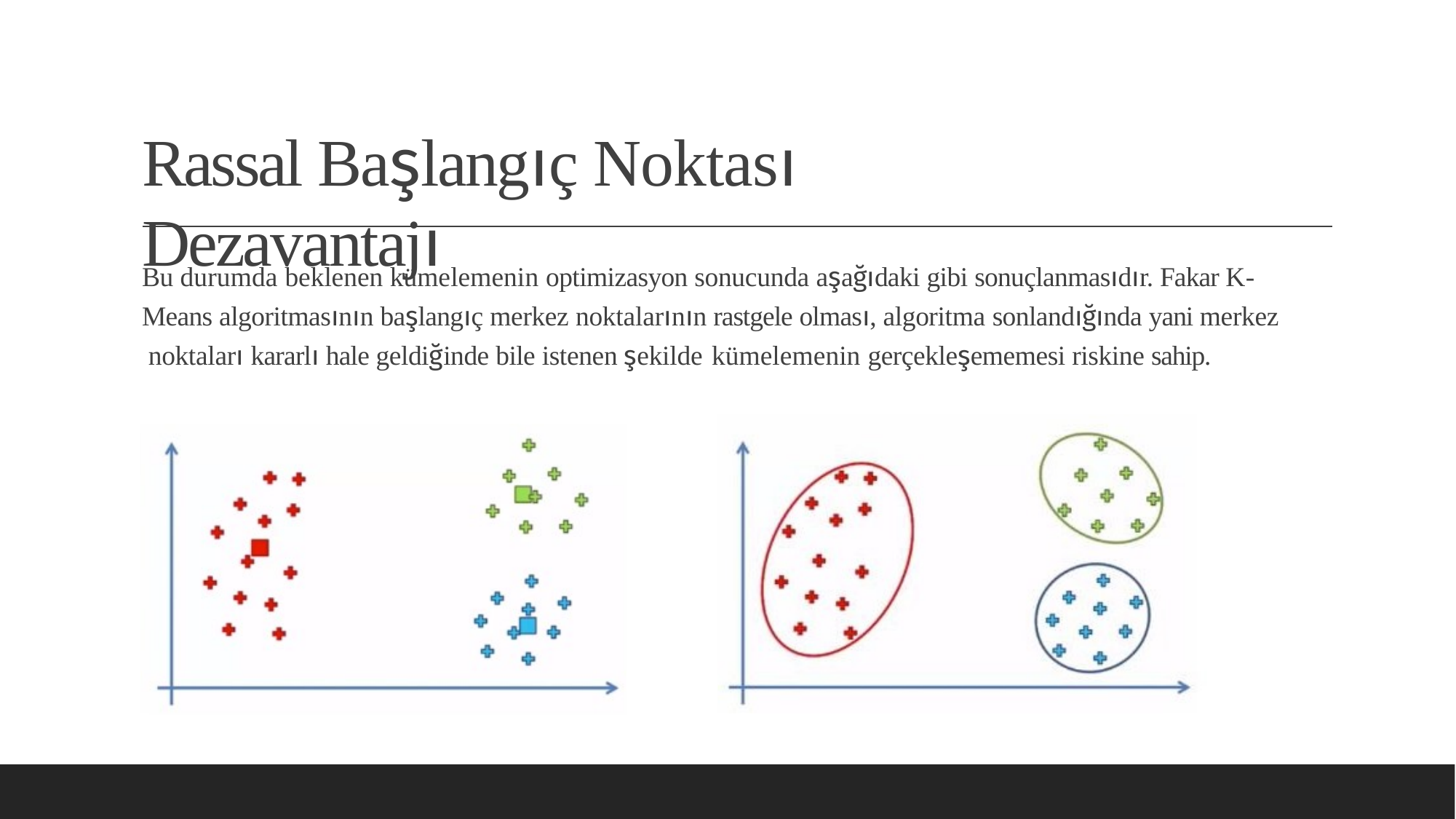

Rassal Başlangıç Noktası Dezavantajı

Bu durumda beklenen kümelemenin optimizasyon sonucunda aşağıdaki gibi sonuçlanmasıdır. Fakar K-  Means algoritmasının başlangıç merkez noktalarının rastgele olması, algoritma sonlandığında yani merkez  noktaları kararlı hale geldiğinde bile istenen şekilde kümelemenin gerçekleşememesi riskine sahip.